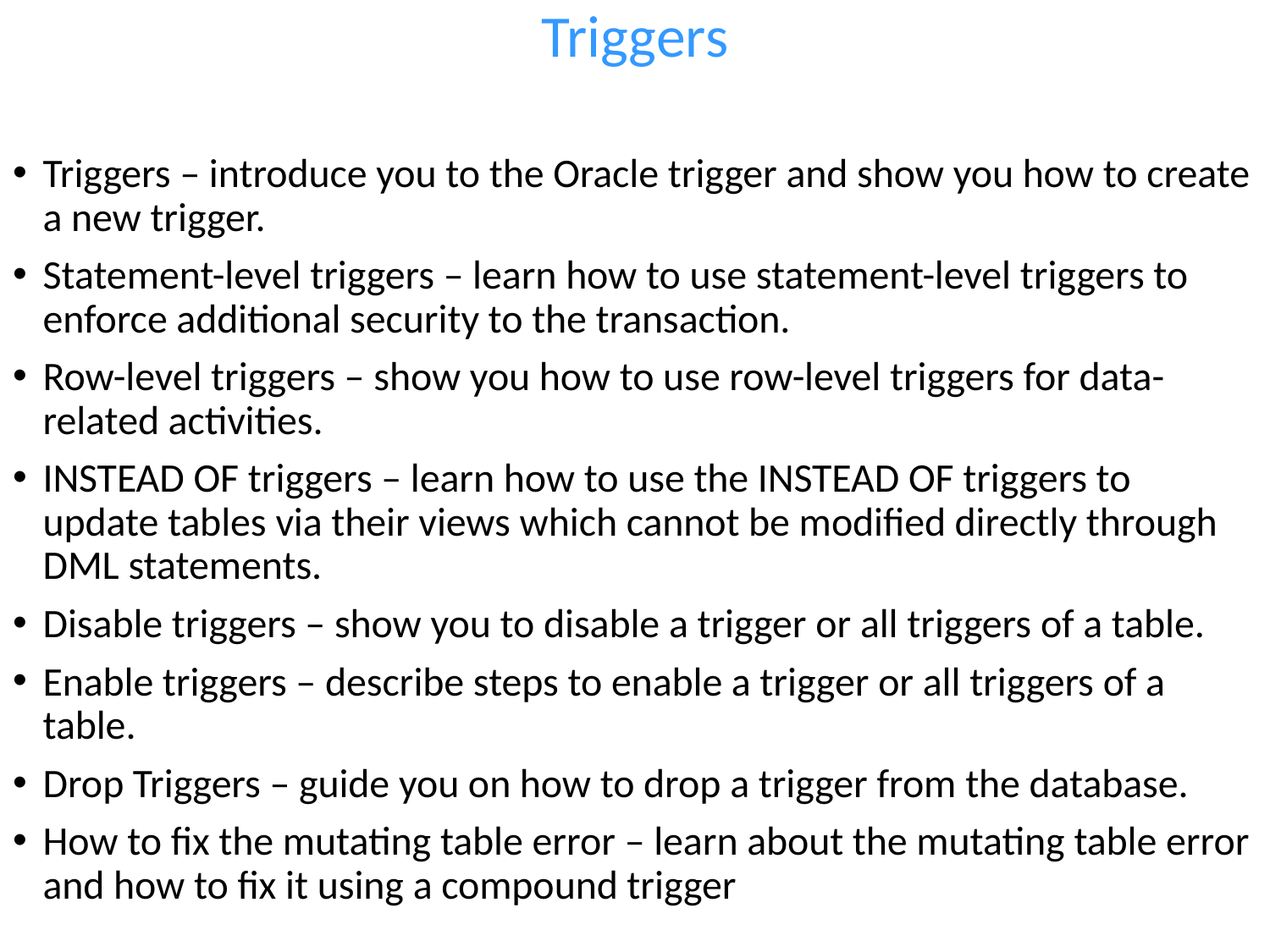

# Triggers
Triggers – introduce you to the Oracle trigger and show you how to create a new trigger.
Statement-level triggers – learn how to use statement-level triggers to enforce additional security to the transaction.
Row-level triggers – show you how to use row-level triggers for data-related activities.
INSTEAD OF triggers – learn how to use the INSTEAD OF triggers to update tables via their views which cannot be modified directly through DML statements.
Disable triggers – show you to disable a trigger or all triggers of a table.
Enable triggers – describe steps to enable a trigger or all triggers of a table.
Drop Triggers – guide you on how to drop a trigger from the database.
How to fix the mutating table error – learn about the mutating table error and how to fix it using a compound trigger